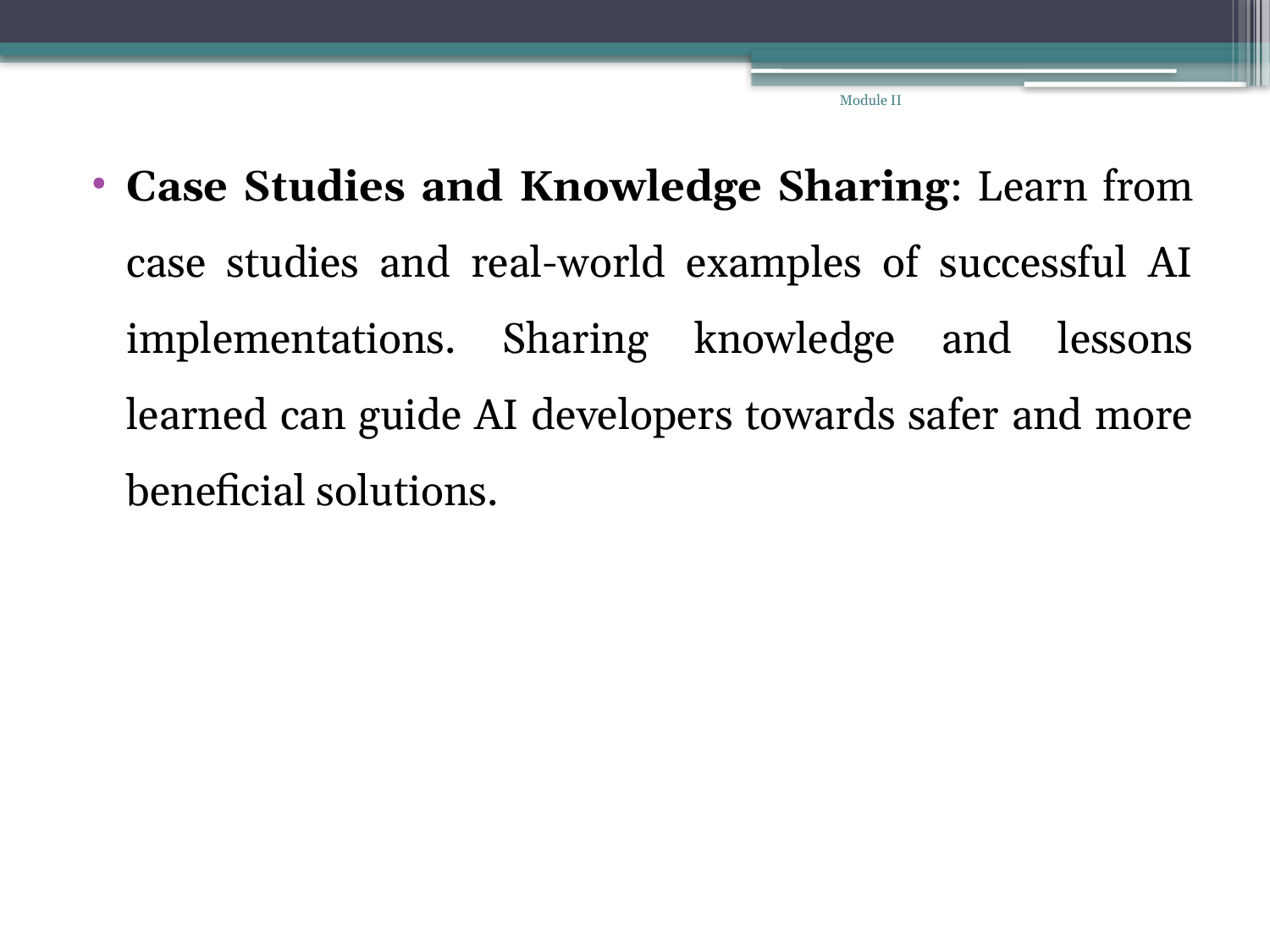

Module II
Case Studies and Knowledge Sharing: Learn from case studies and real-world examples of successful AI implementations. Sharing knowledge and lessons learned can guide AI developers towards safer and more beneficial solutions.